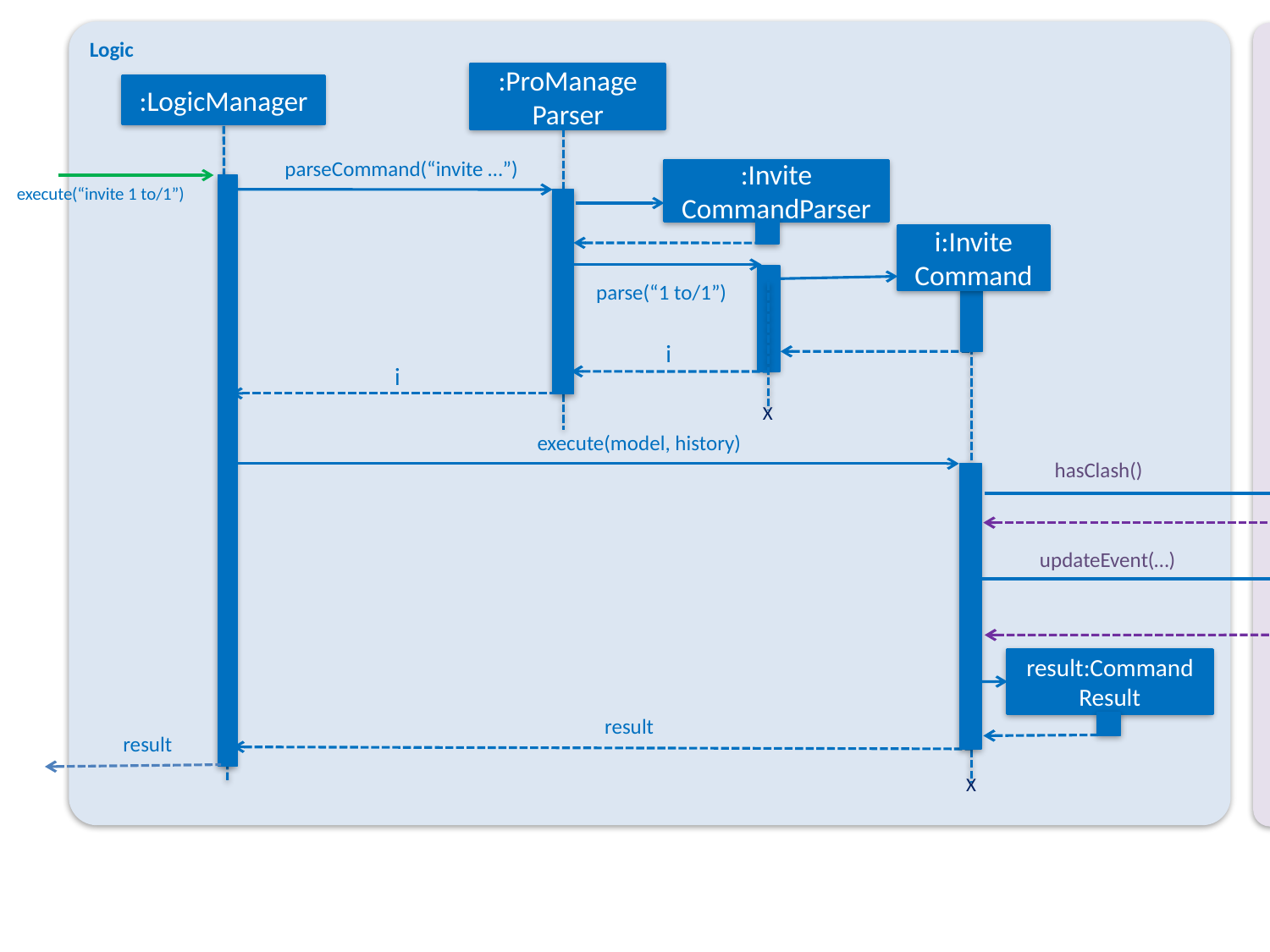

Logic
Model
:ProManage
Parser
:LogicManager
parseCommand(“invite …”)
:Invite
CommandParser

execute(“invite 1 to/1”)

i:Invite
Command

parse(“1 to/1”)

i
i
: Model
X
execute(model, history)
hasClash()

:VersionedEventList

updateEvent(…)
updateEvent(…)

result:Command
Result

result
result
X